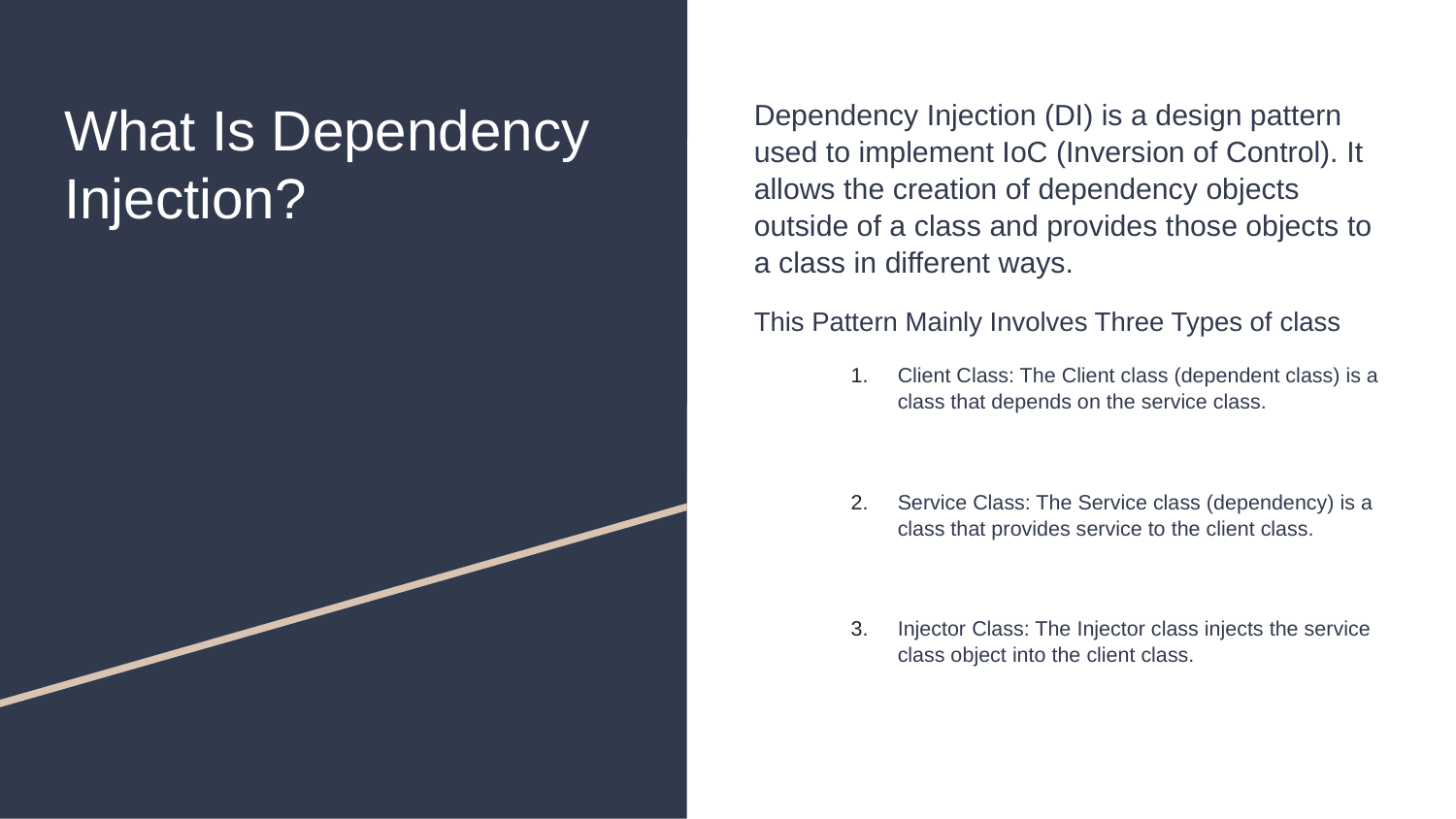

# What Is Dependency Injection?
Dependency Injection (DI) is a design pattern used to implement IoC (Inversion of Control). It allows the creation of dependency objects outside of a class and provides those objects to a class in different ways.
This Pattern Mainly Involves Three Types of class
Client Class: The Client class (dependent class) is a class that depends on the service class.

Service Class: The Service class (dependency) is a class that provides service to the client class.

Injector Class: The Injector class injects the service class object into the client class.